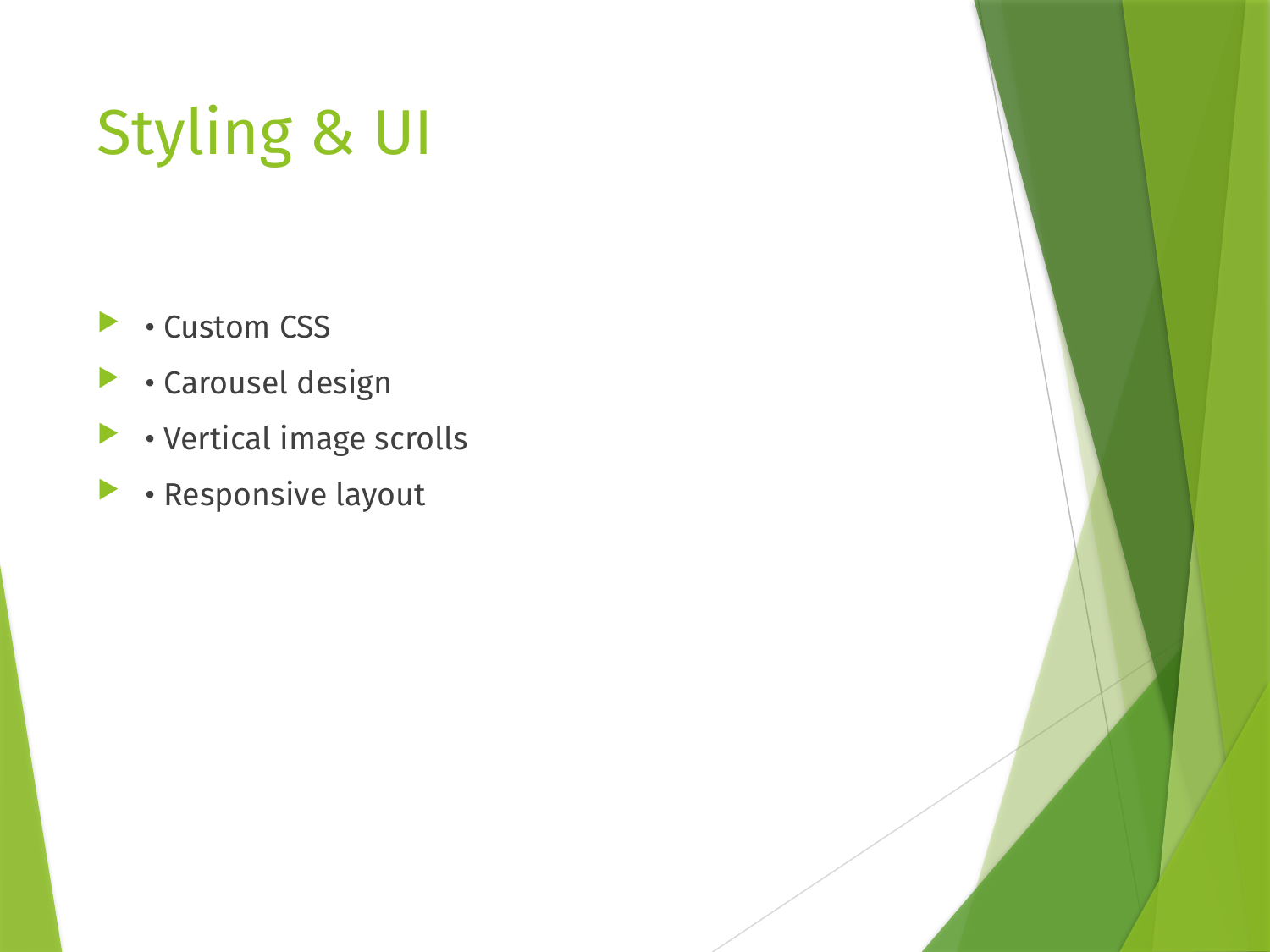

# Styling & UI
• Custom CSS
• Carousel design
• Vertical image scrolls
• Responsive layout